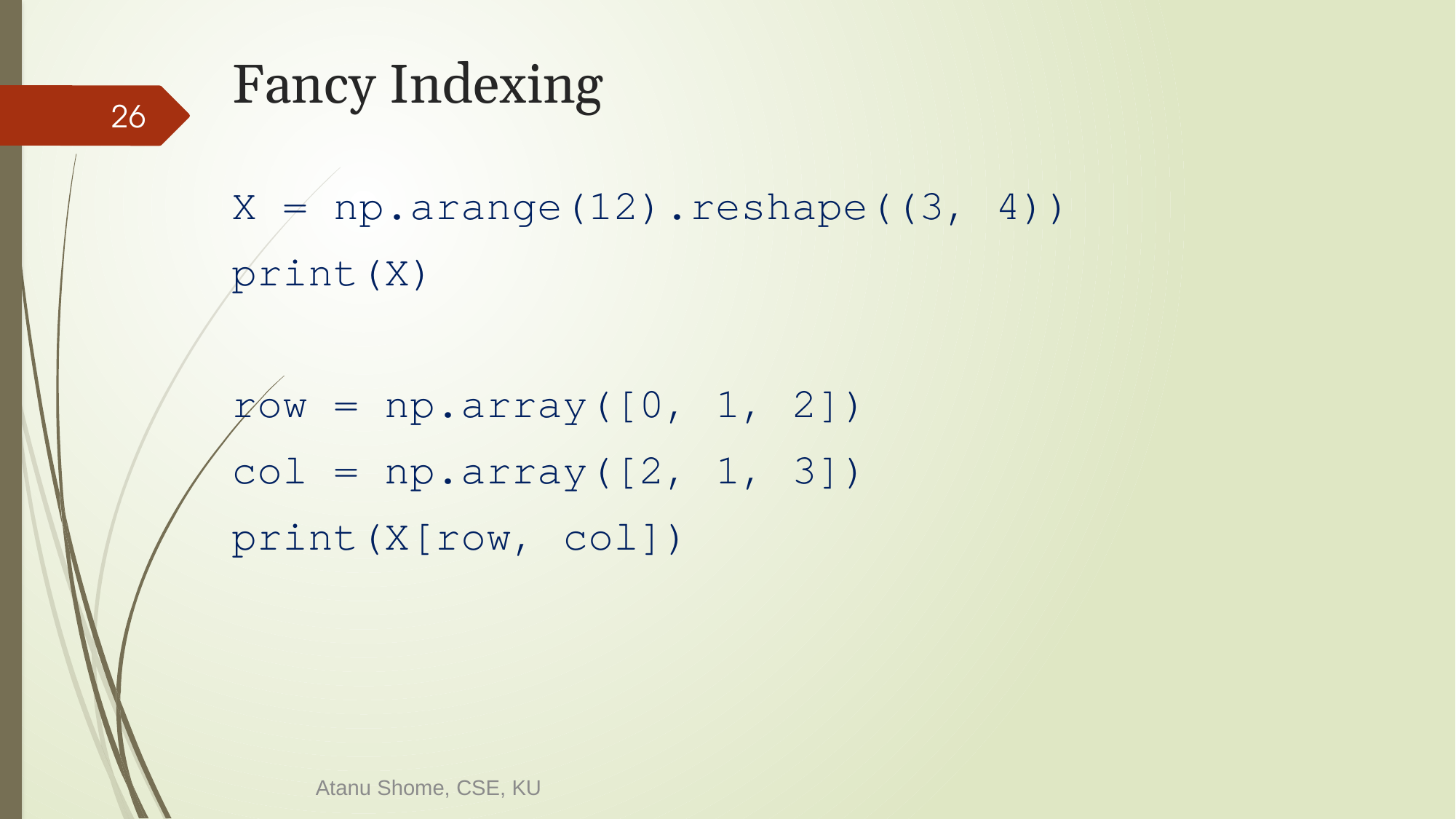

# Fancy Indexing
26
X = np.arange(12).reshape((3, 4))
print(X)

row = np.array([0, 1, 2])
col = np.array([2, 1, 3])
print(X[row, col])
Atanu Shome, CSE, KU